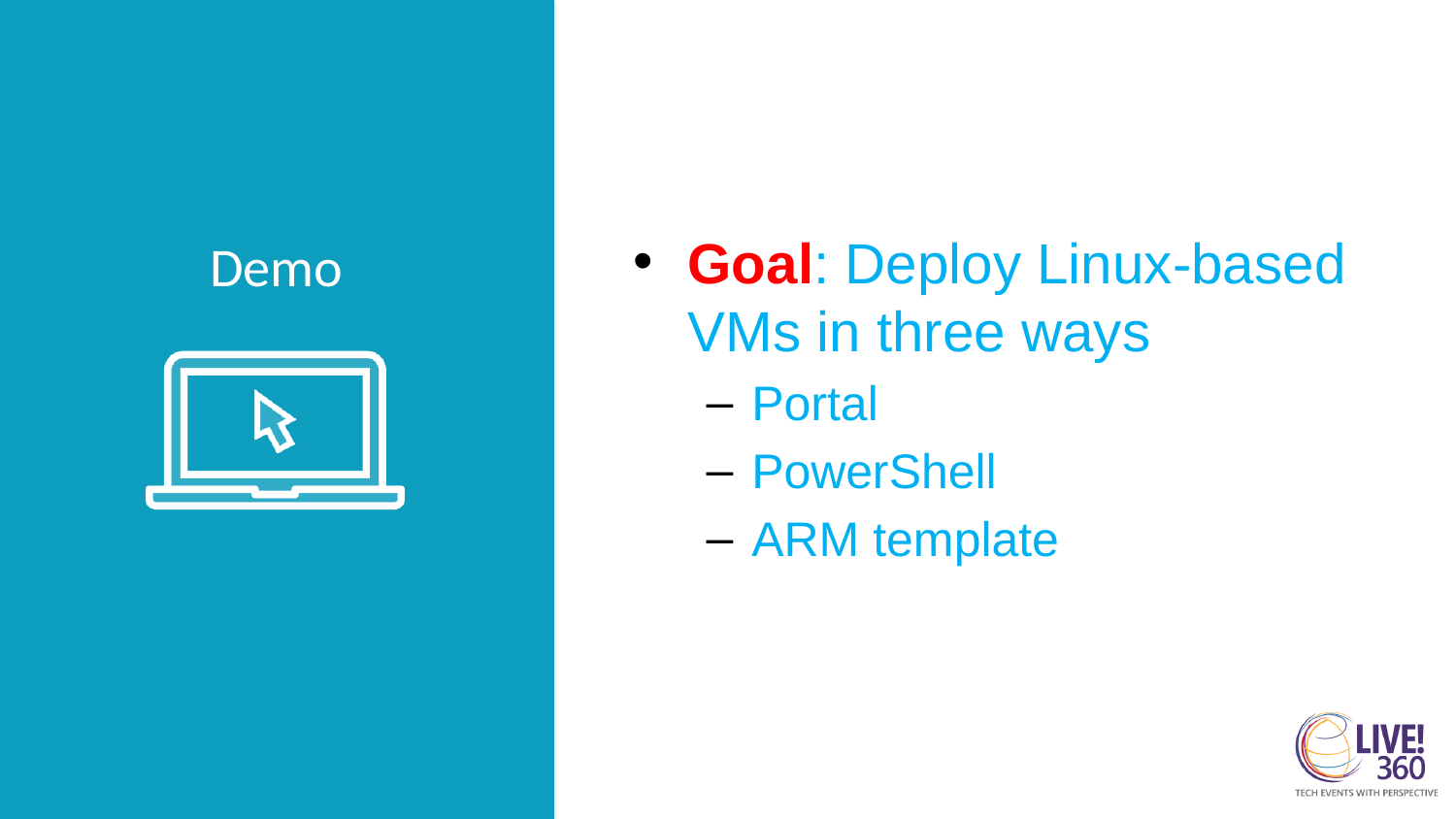

Goal: Deploy Linux-based VMs in three ways
Portal
PowerShell
ARM template